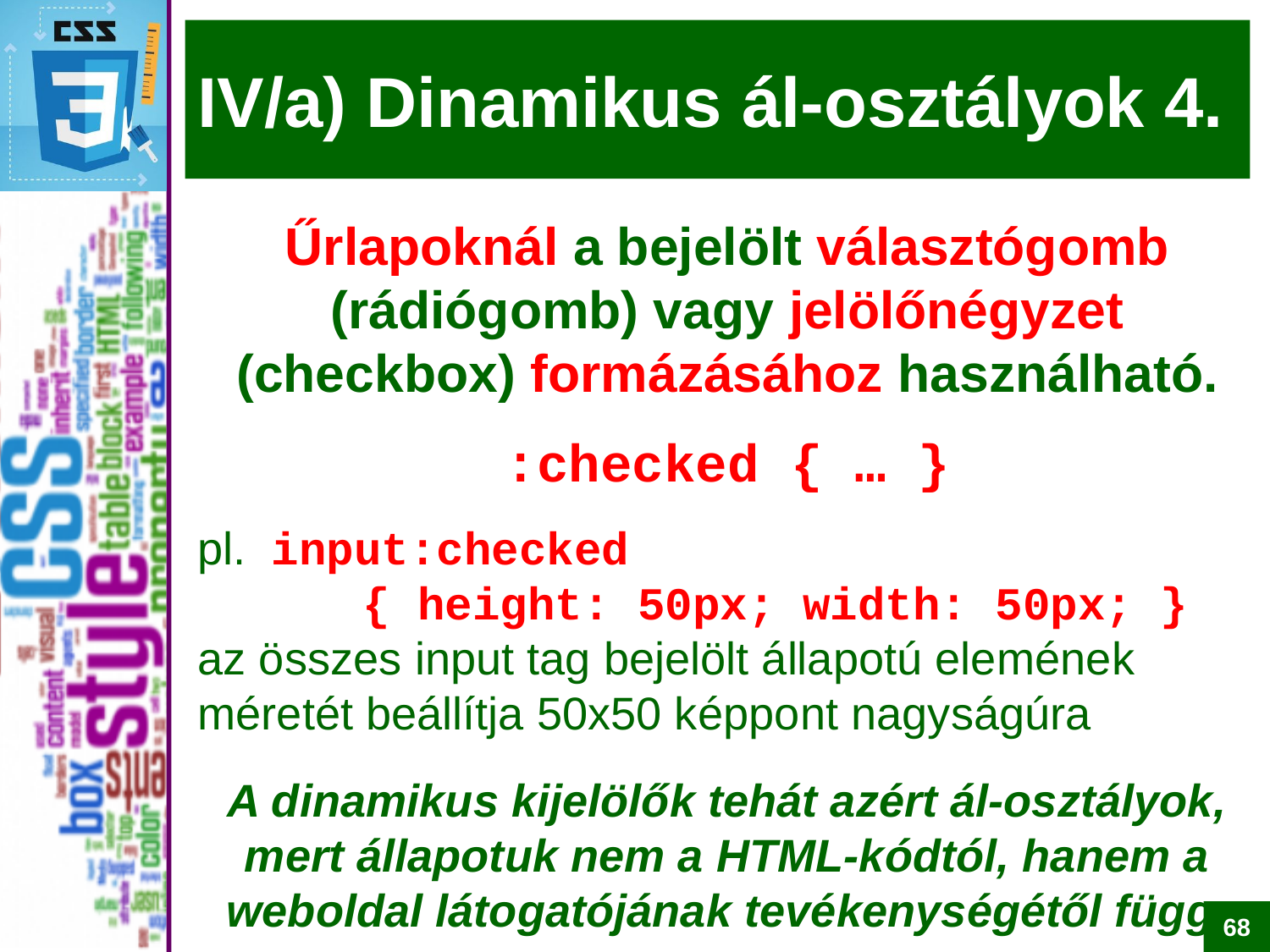

# IV/a) Dinamikus ál-osztályok 4.
Űrlapoknál a bejelölt választógomb (rádiógomb) vagy jelölőnégyzet (checkbox) formázásához használható.
:checked { … }
pl.  input:checked
      { height: 50px; width: 50px; }
az összes input tag bejelölt állapotú elemének méretét beállítja 50x50 képpont nagyságúra
A dinamikus kijelölők tehát azért ál-osztályok, mert állapotuk nem a HTML-kódtól, hanem a weboldal látogatójának tevékenységétől függ.
68